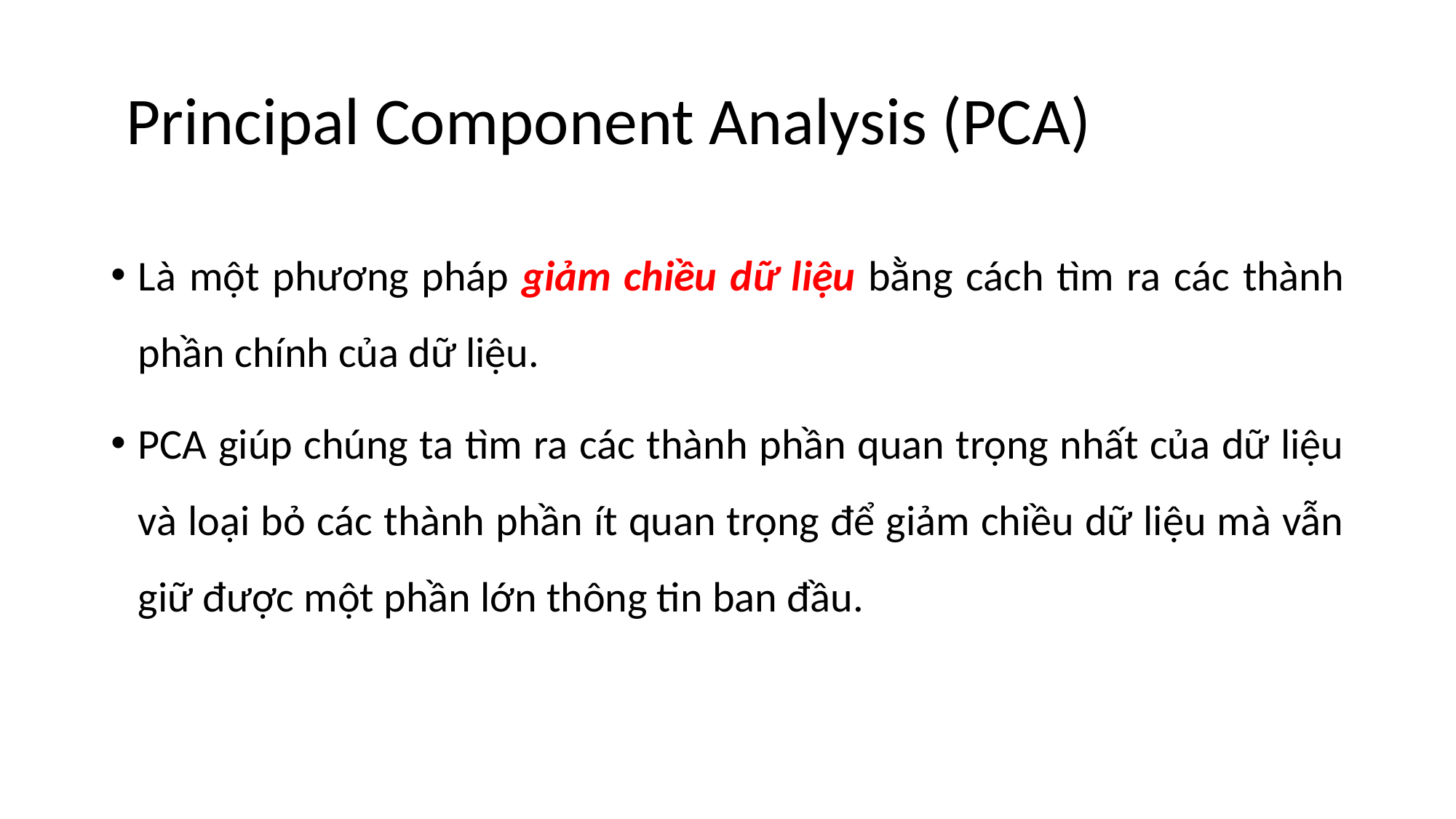

# Principal Component Analysis (PCA)
Là một phương pháp giảm chiều dữ liệu bằng cách tìm ra các thành phần chính của dữ liệu.
PCA giúp chúng ta tìm ra các thành phần quan trọng nhất của dữ liệu và loại bỏ các thành phần ít quan trọng để giảm chiều dữ liệu mà vẫn giữ được một phần lớn thông tin ban đầu.